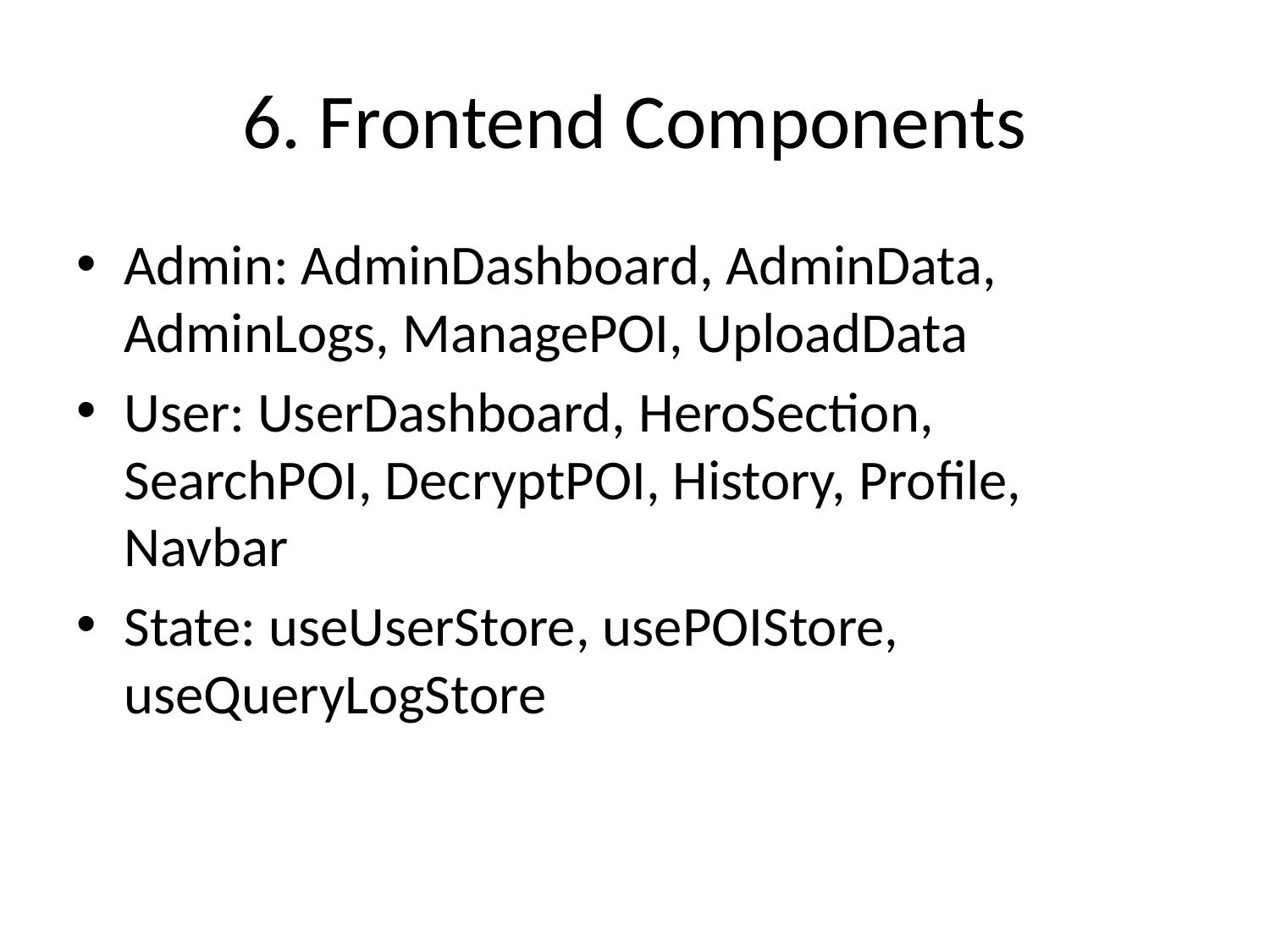

# 6. Frontend Components
Admin: AdminDashboard, AdminData, AdminLogs, ManagePOI, UploadData
User: UserDashboard, HeroSection, SearchPOI, DecryptPOI, History, Profile, Navbar
State: useUserStore, usePOIStore, useQueryLogStore